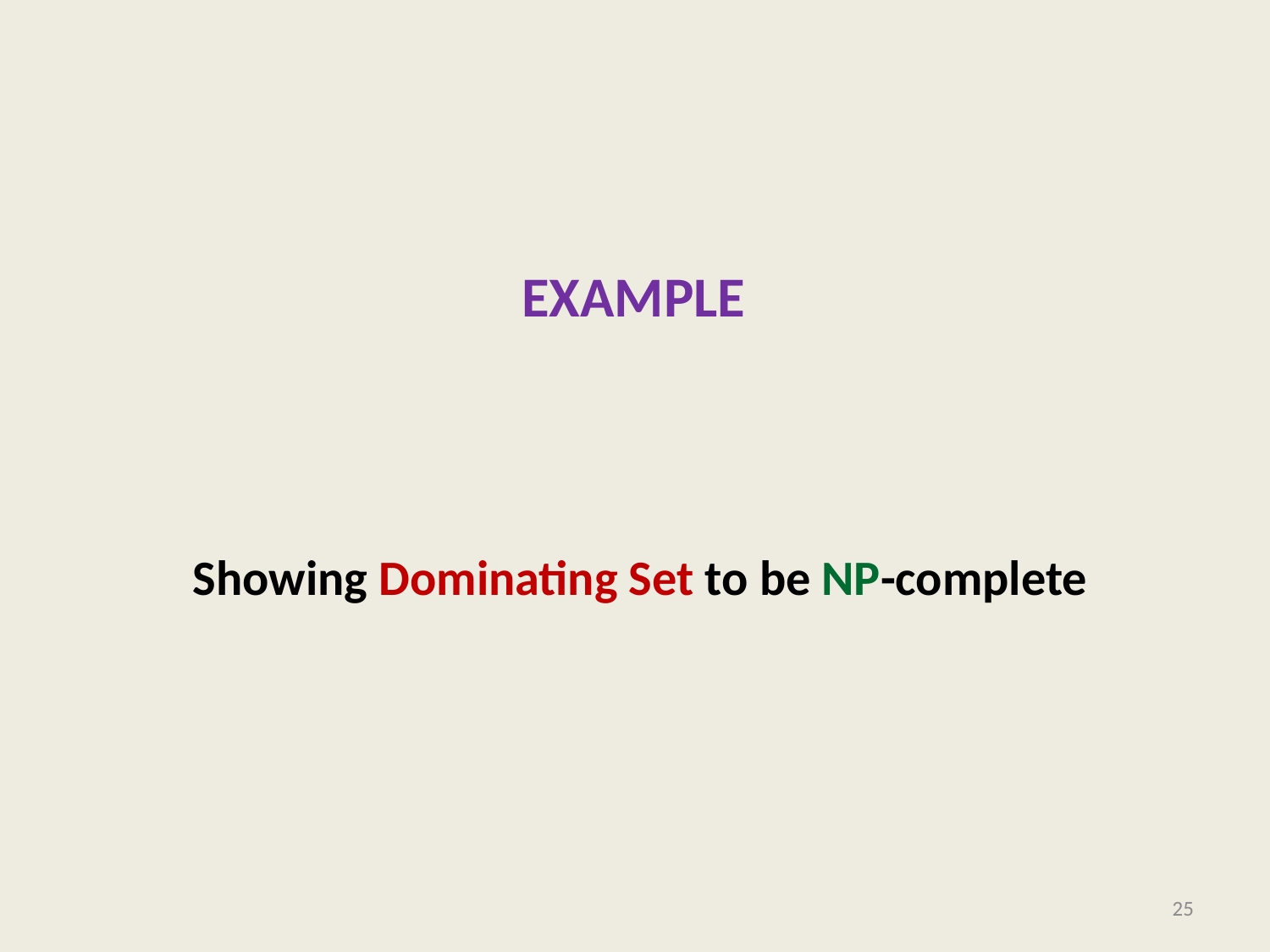

# Example
Showing Dominating Set to be NP-complete
25